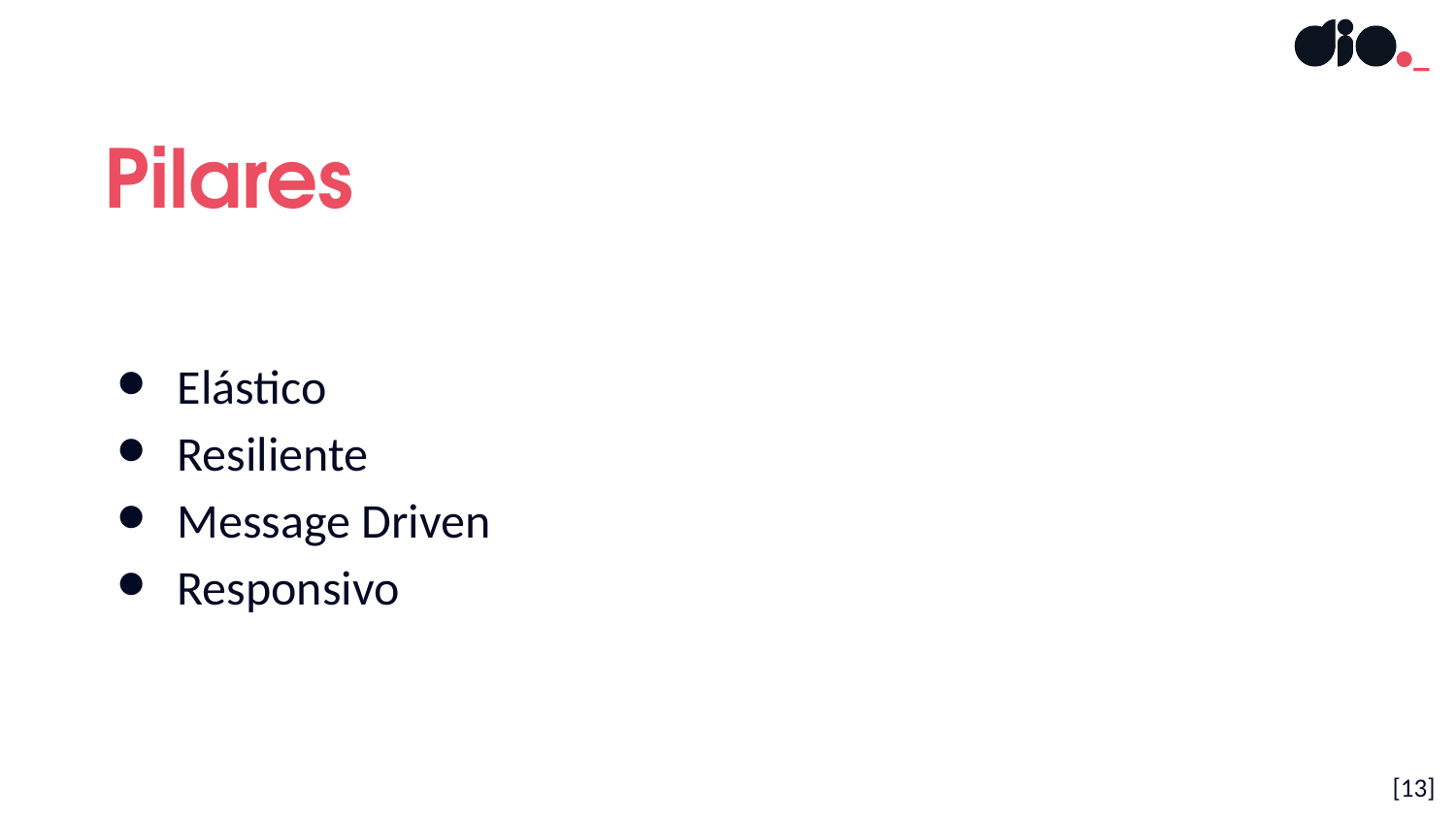

Pilares
Elástico
Resiliente
Message Driven
Responsivo
[13]